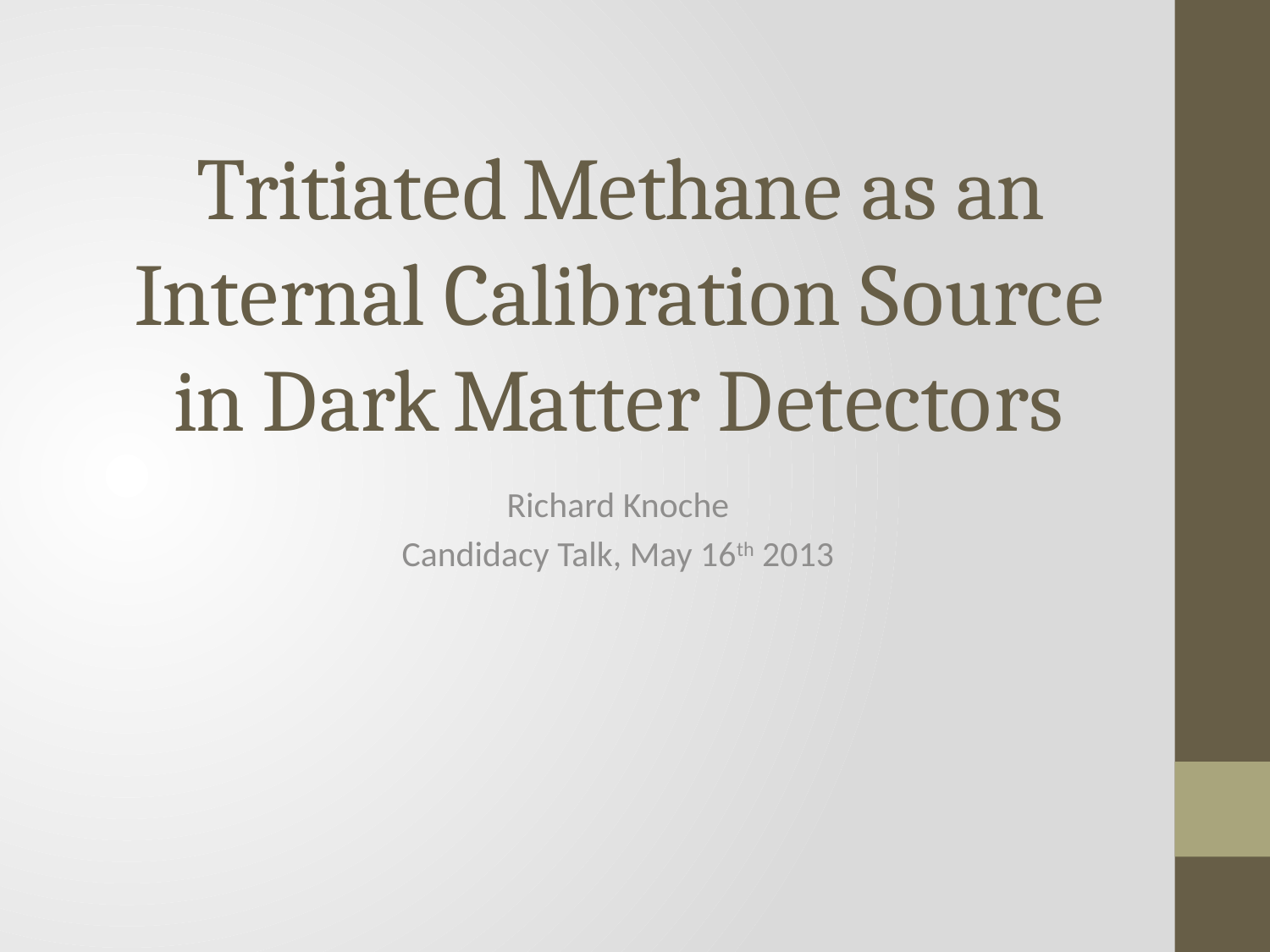

# Tritiated Methane as an Internal Calibration Source in Dark Matter Detectors
Richard Knoche
Candidacy Talk, May 16th 2013